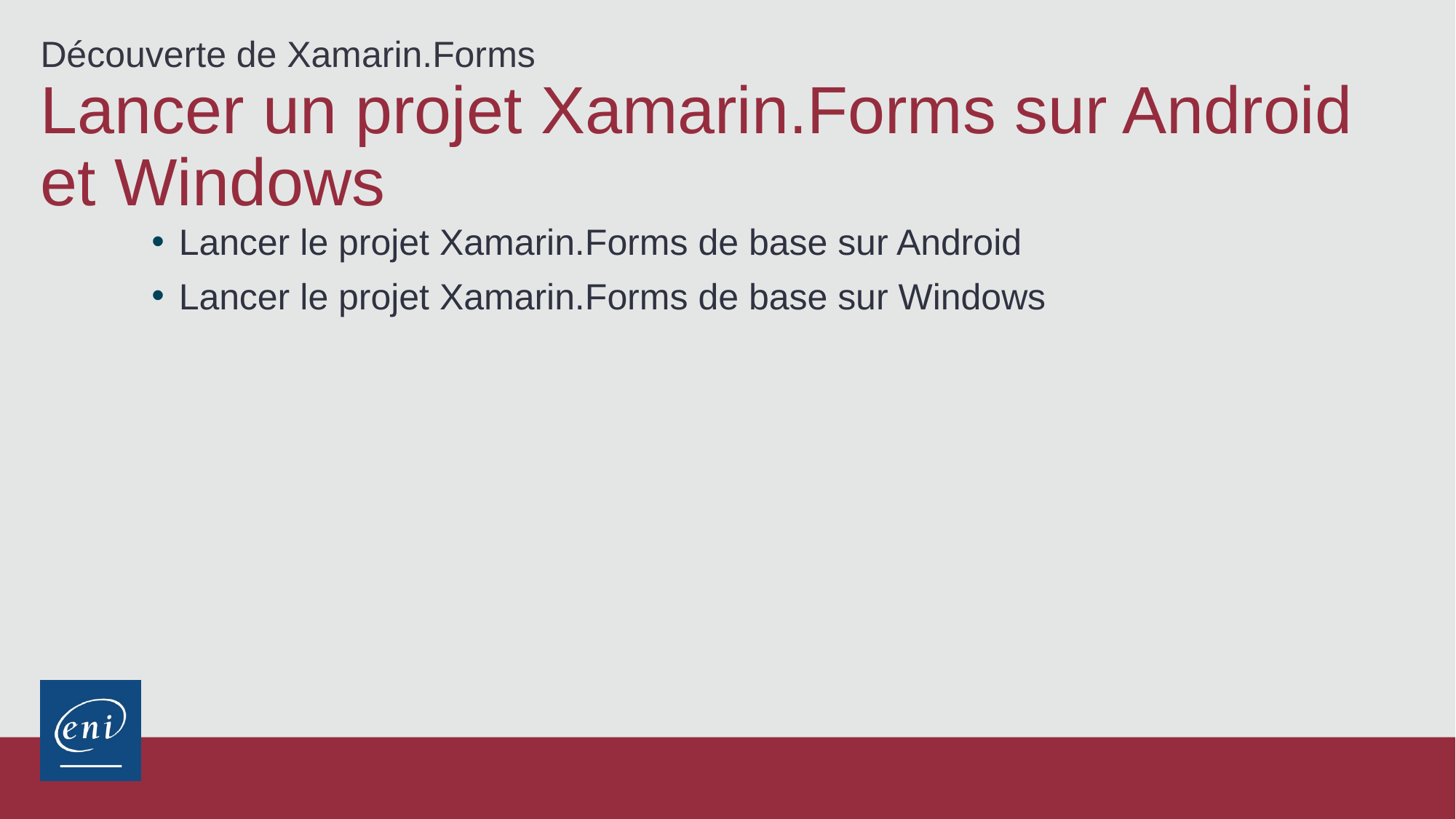

Découverte de Xamarin.Forms
# Lancer un projet Xamarin.Forms sur Android et Windows
Lancer le projet Xamarin.Forms de base sur Android
Lancer le projet Xamarin.Forms de base sur Windows